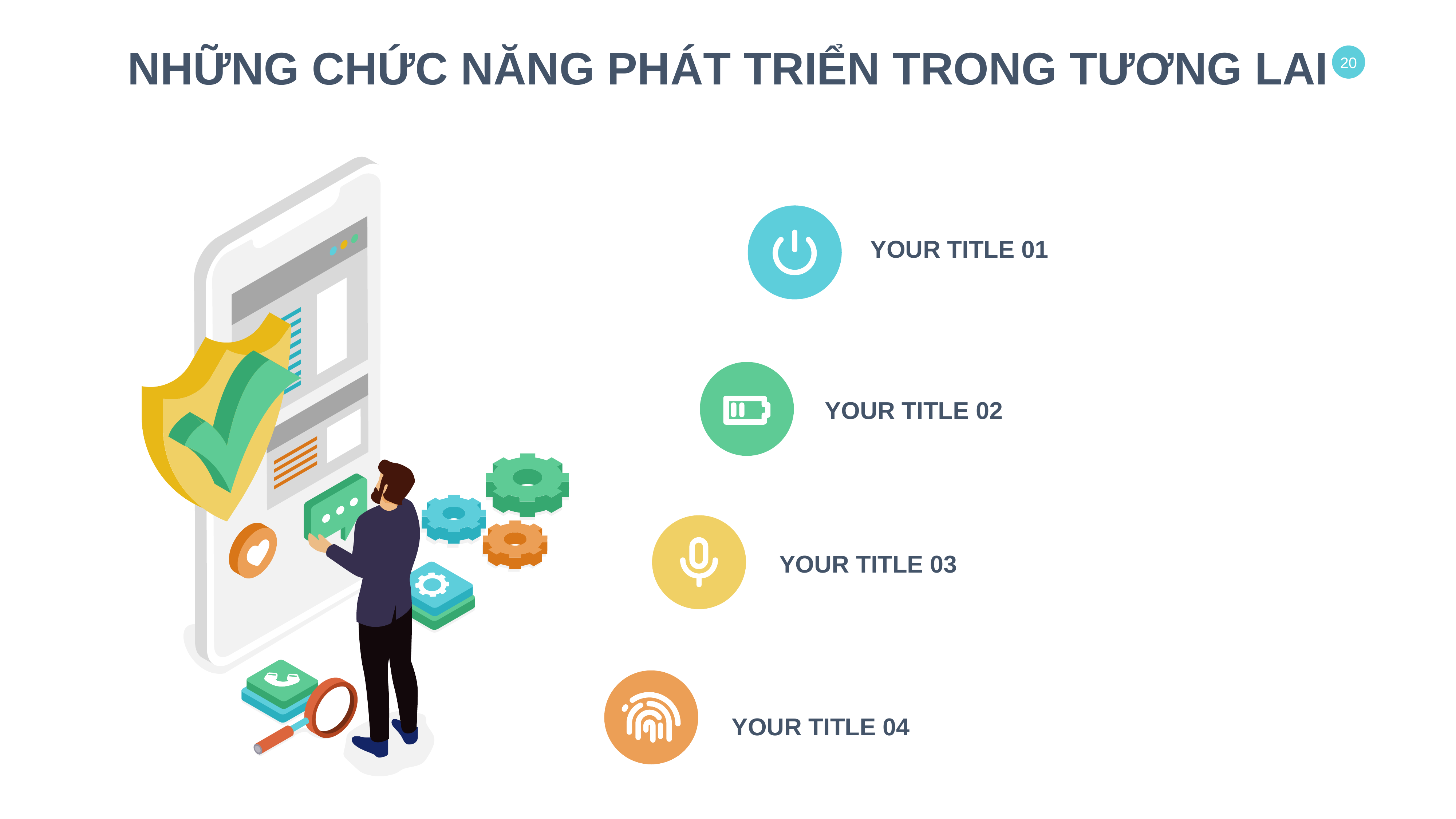

NHỮNG CHỨC NĂNG PHÁT TRIỂN TRONG TƯƠNG LAI

YOUR TITLE 01

YOUR TITLE 02

YOUR TITLE 03

YOUR TITLE 04